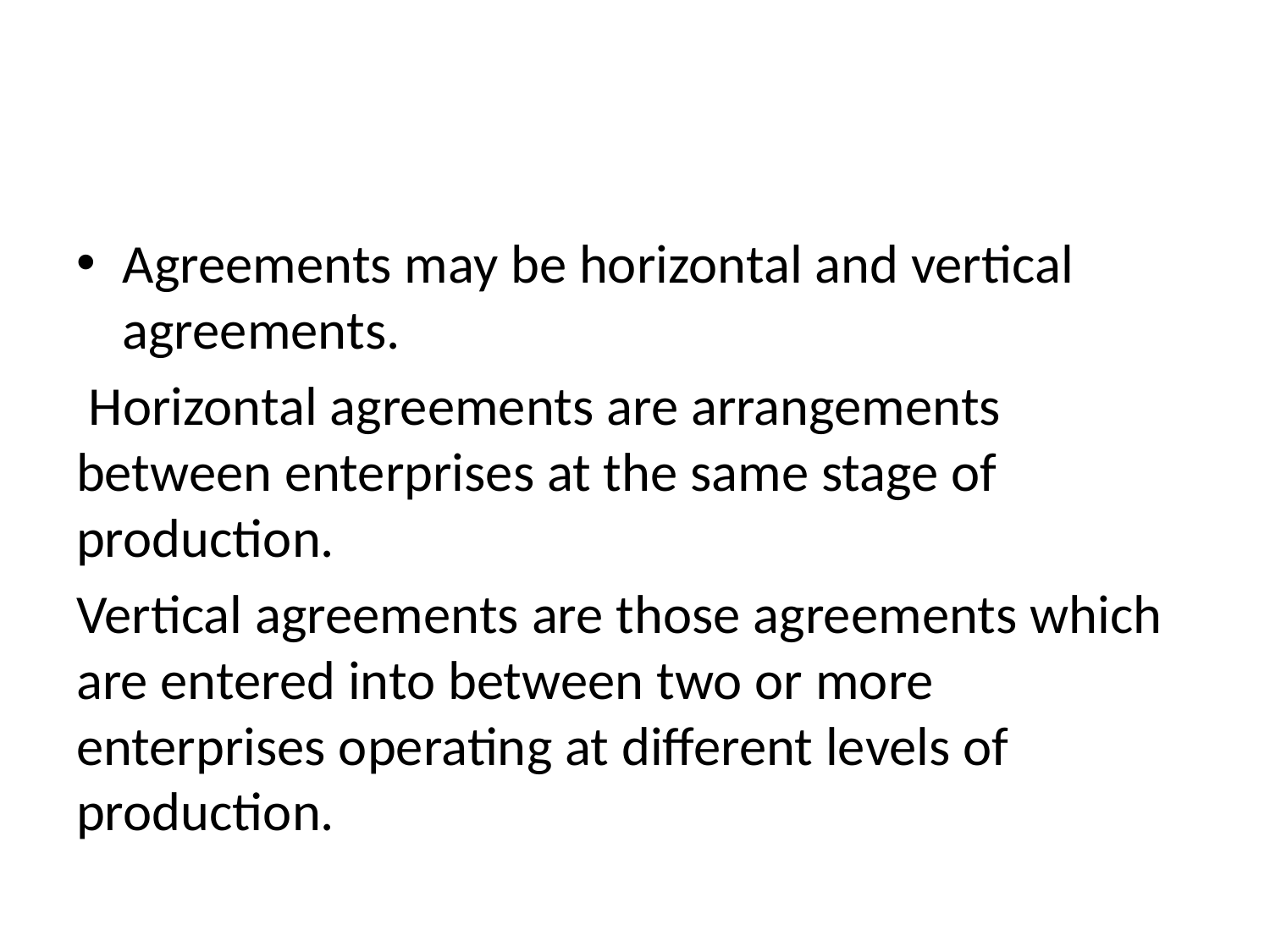

Agreements may be horizontal and vertical agreements.
 Horizontal agreements are arrangements between enterprises at the same stage of production.
Vertical agreements are those agreements which are entered into between two or more enterprises operating at different levels of production.